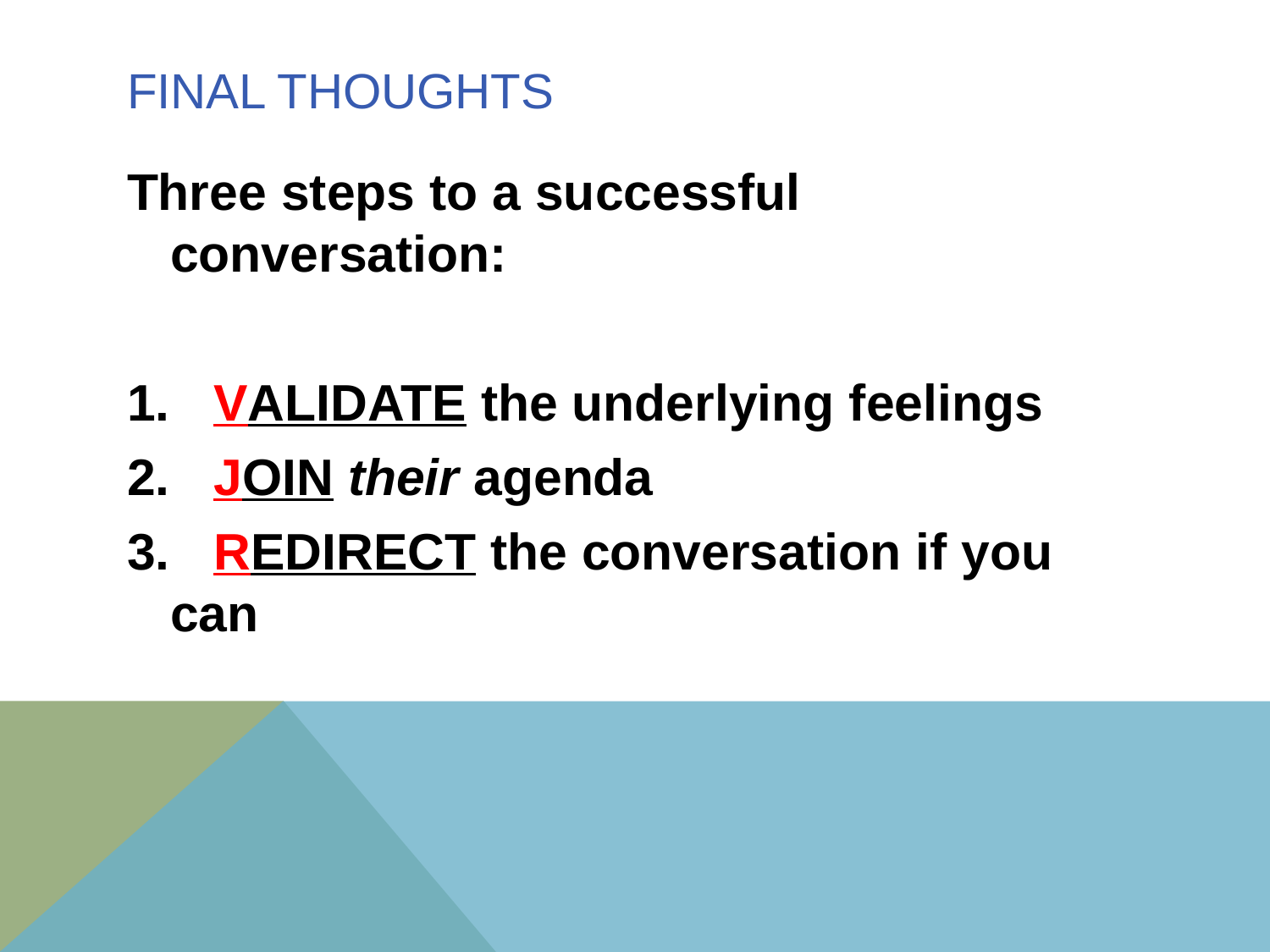

# Final thoughts
Three steps to a successful conversation:

   VALIDATE the underlying feelings
   JOIN their agenda
   REDIRECT the conversation if you can